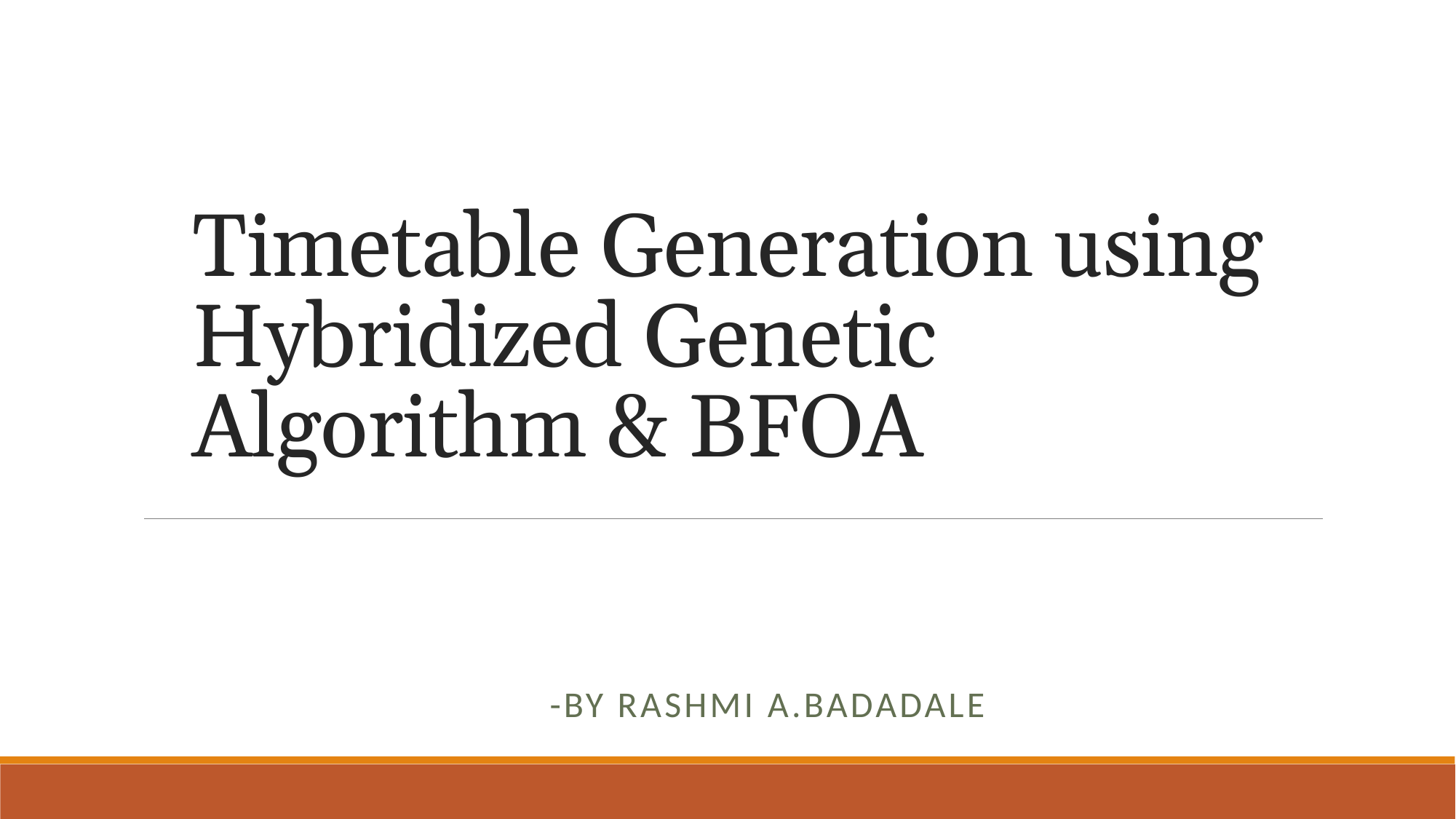

# Timetable Generation using Hybridized Genetic Algorithm & BFOA
-By Rashmi A.Badadale